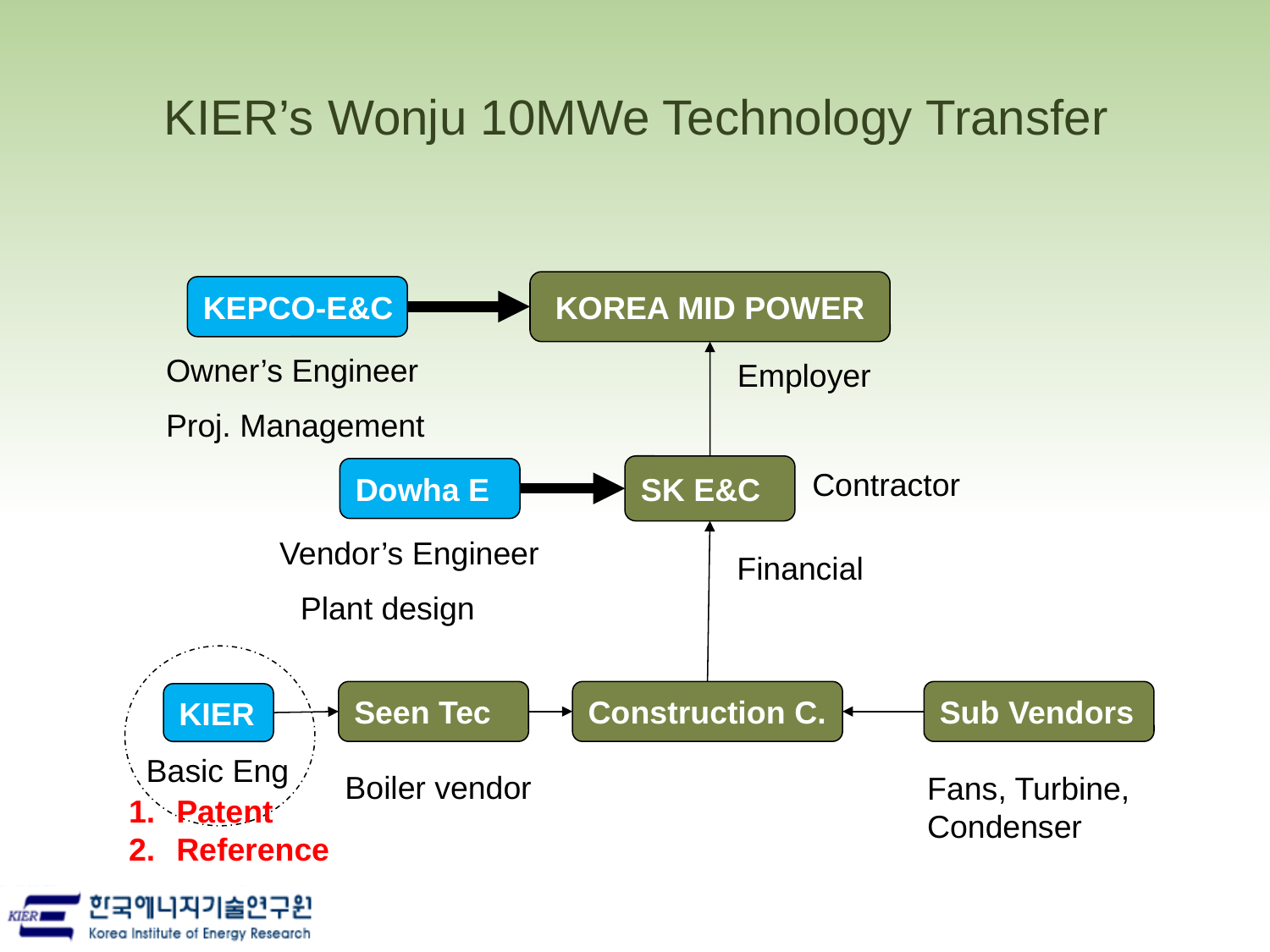

# KIER’s Wonju 10MWe Technology Transfer
KOREA MID POWER
KEPCO-E&C
Owner’s Engineer
Employer
Proj. Management
SK E&C
Dowha E
Vendor’s Engineer
Financial
 Plant design

Seen Tec
Construction C.
Sub Vendors
KIER
Basic Eng
Boiler vendor
Fans, Turbine, Condenser
Patent
Reference
Contractor